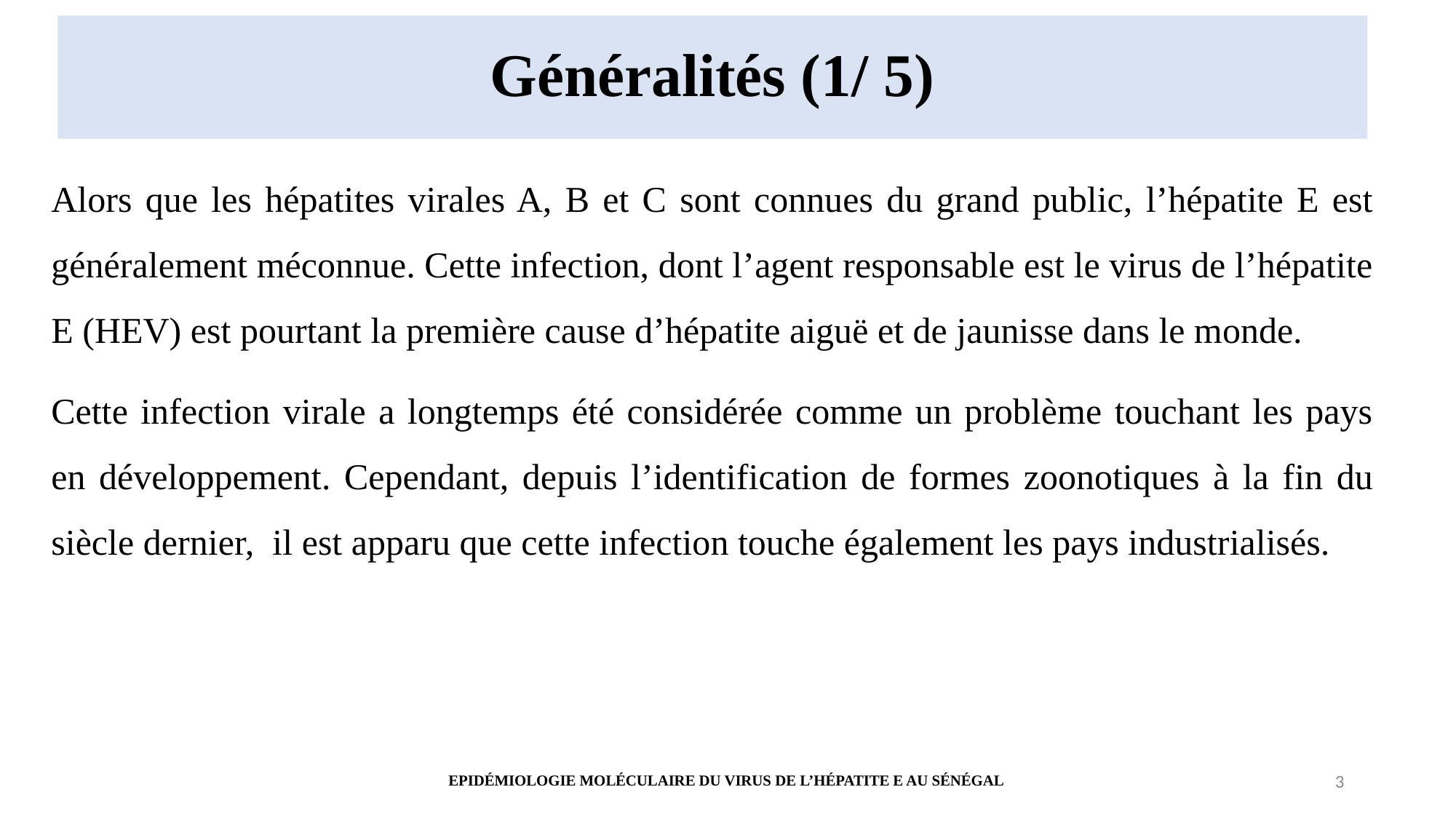

# Généralités (1/ 5)
Alors que les hépatites virales A, B et C sont connues du grand public, l’hépatite E est généralement méconnue. Cette infection, dont l’agent responsable est le virus de l’hépatite E (HEV) est pourtant la première cause d’hépatite aiguë et de jaunisse dans le monde.
Cette infection virale a longtemps été considérée comme un problème touchant les pays en développement. Cependant, depuis l’identification de formes zoonotiques à la fin du siècle dernier,  il est apparu que cette infection touche également les pays industrialisés.
EPIDÉMIOLOGIE MOLÉCULAIRE DU VIRUS DE L’HÉPATITE E AU SÉNÉGAL
3